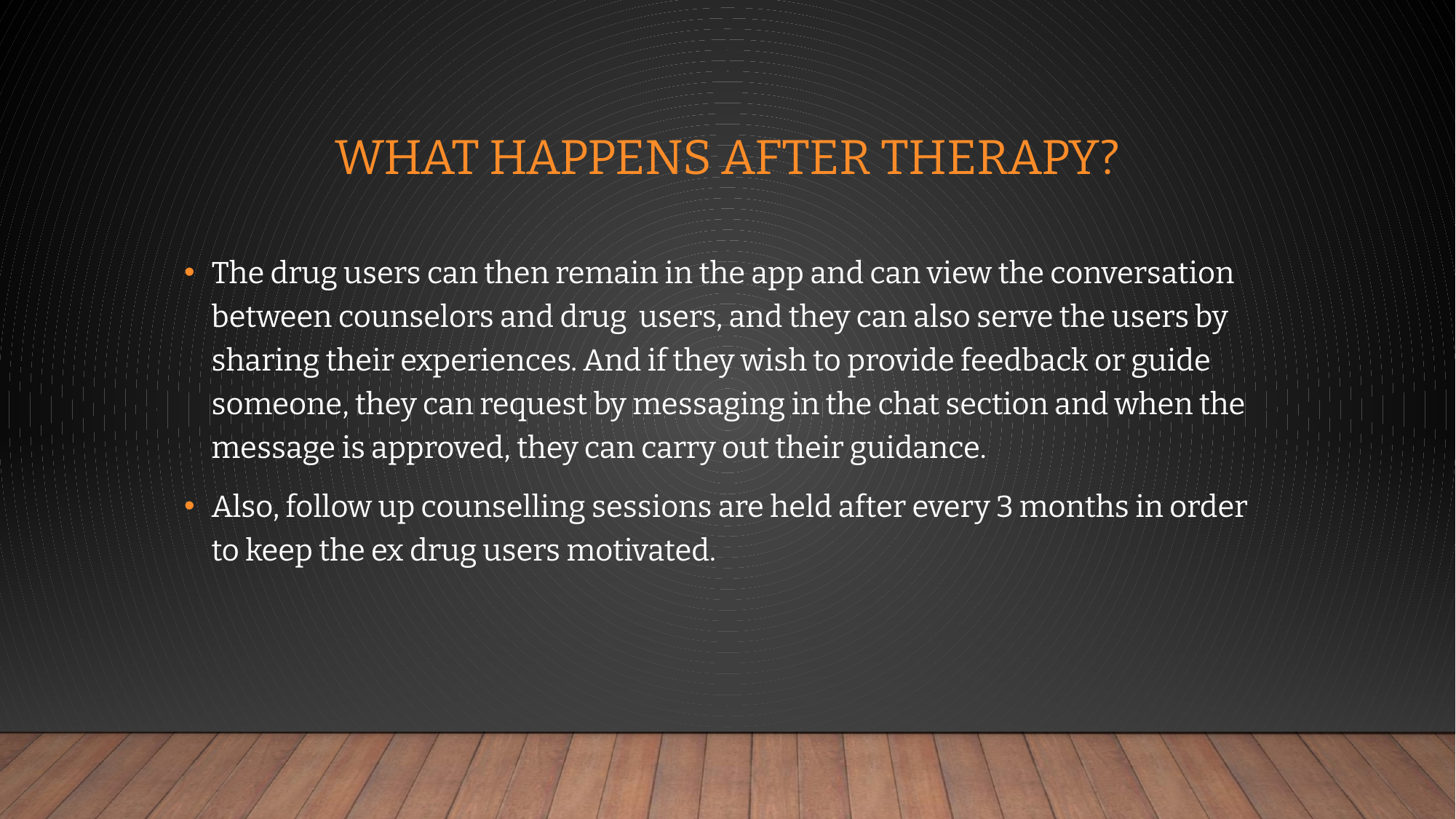

# WHAT HAPPENS AFTER THERAPY?
The drug users can then remain in the app and can view the conversation between counselors and drug  users, and they can also serve the users by sharing their experiences. And if they wish to provide feedback or guide someone, they can request by messaging in the chat section and when the message is approved, they can carry out their guidance.
Also, follow up counselling sessions are held after every 3 months in order to keep the ex drug users motivated.